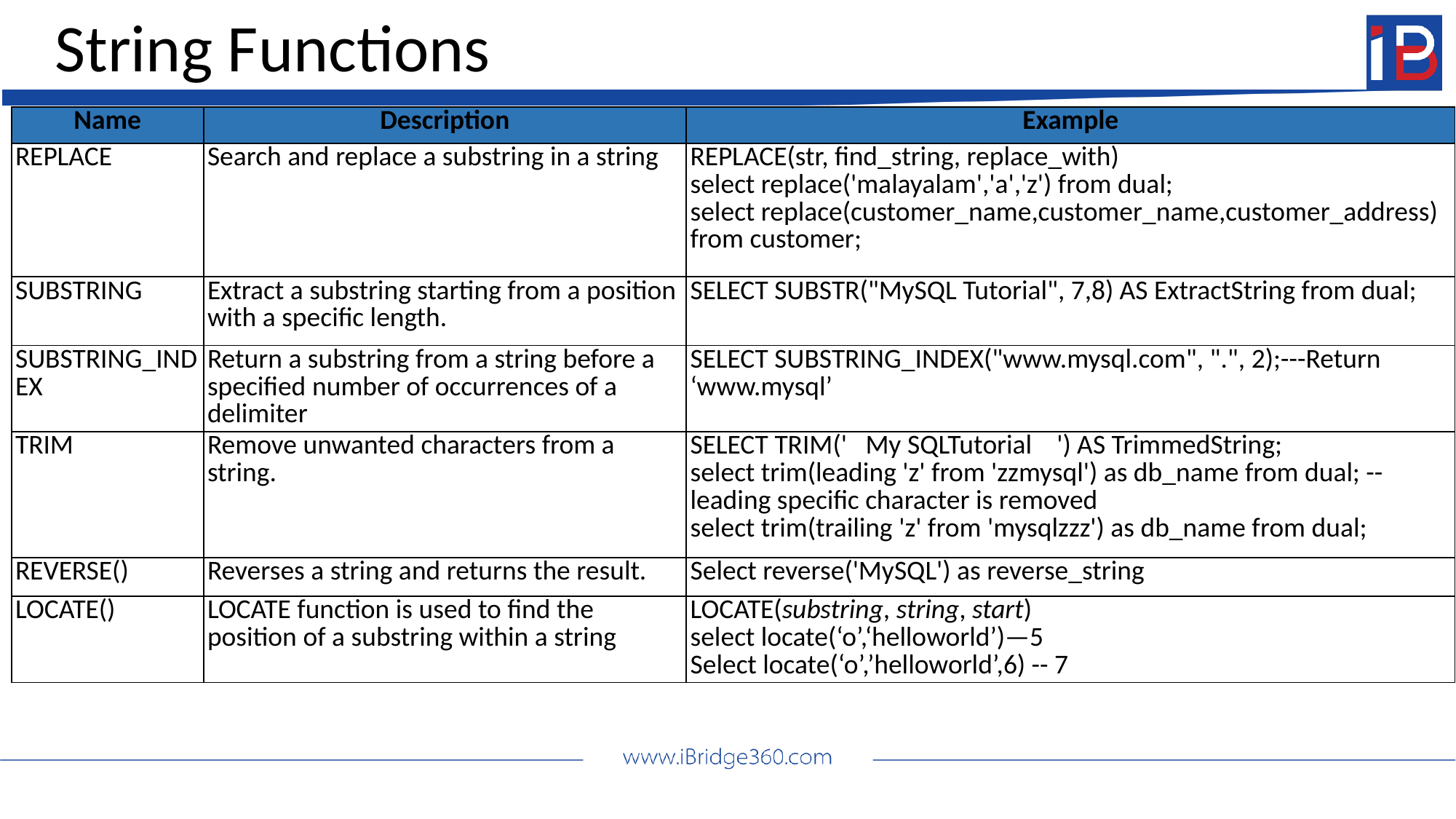

String Functions
| Name | Description | Example |
| --- | --- | --- |
| REPLACE | Search and replace a substring in a string | REPLACE(str, find\_string, replace\_with) select replace('malayalam','a','z') from dual; select replace(customer\_name,customer\_name,customer\_address) from customer; |
| SUBSTRING | Extract a substring starting from a position with a specific length. | SELECT SUBSTR("MySQL Tutorial", 7,8) AS ExtractString from dual; |
| SUBSTRING\_INDEX | Return a substring from a string before a specified number of occurrences of a delimiter | SELECT SUBSTRING\_INDEX("www.mysql.com", ".", 2);---Return ‘www.mysql’ |
| TRIM | Remove unwanted characters from a string. | SELECT TRIM('   My SQLTutorial    ') AS TrimmedString; select trim(leading 'z' from 'zzmysql') as db\_name from dual; --leading specific character is removed select trim(trailing 'z' from 'mysqlzzz') as db\_name from dual; |
| REVERSE() | Reverses a string and returns the result. | Select reverse('MySQL') as reverse\_string |
| LOCATE() | LOCATE function is used to find the position of a substring within a string | LOCATE(substring, string, start) select locate(‘o’,‘helloworld’)—5 Select locate(‘o’,’helloworld’,6) -- 7 |